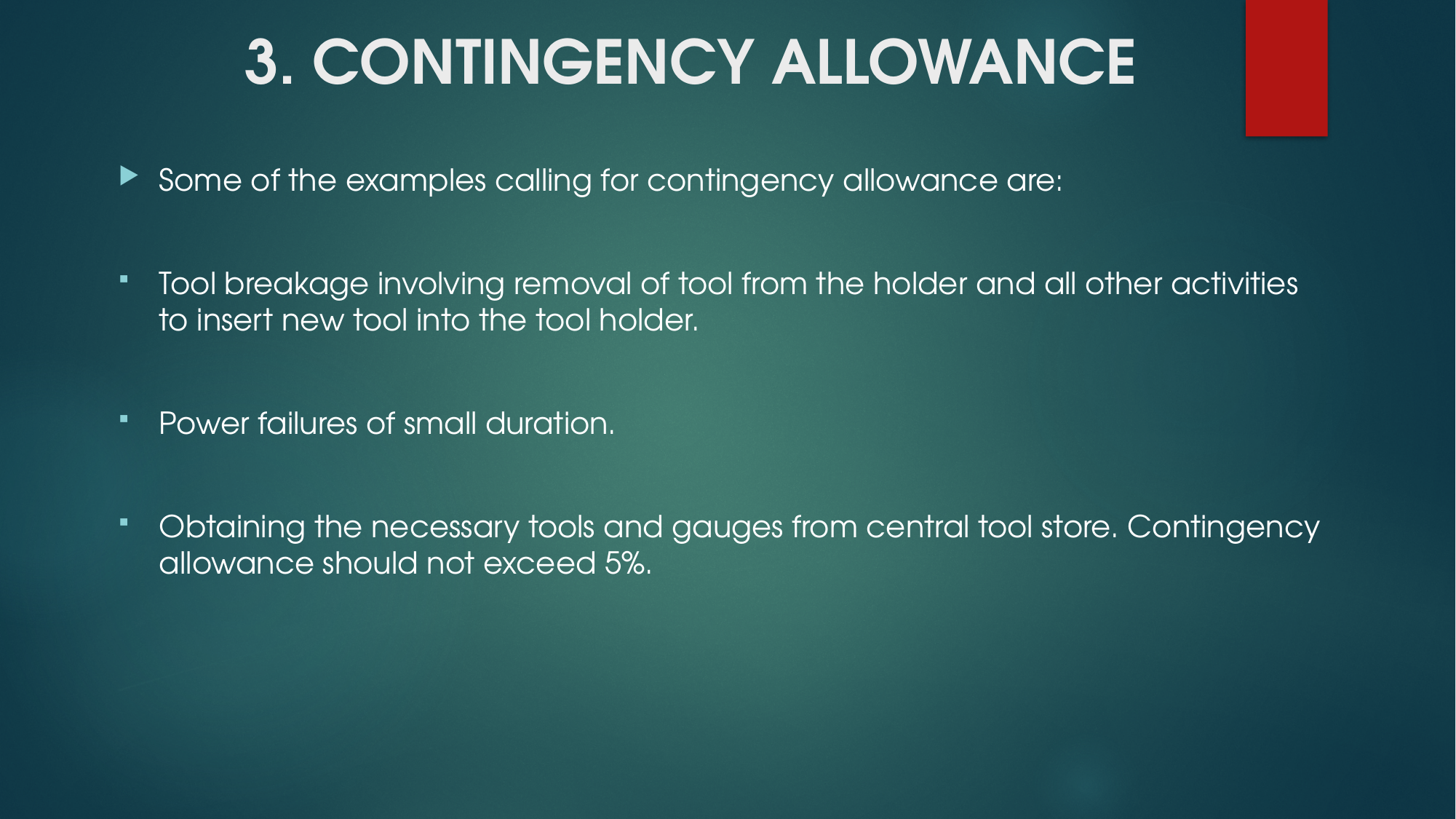

# 3. CONTINGENCY ALLOWANCE
Some of the examples calling for contingency allowance are:

Tool breakage involving removal of tool from the holder and all other activities to insert new tool into the tool holder.

Power failures of small duration.

Obtaining the necessary tools and gauges from central tool store. Contingency allowance should not exceed 5%.